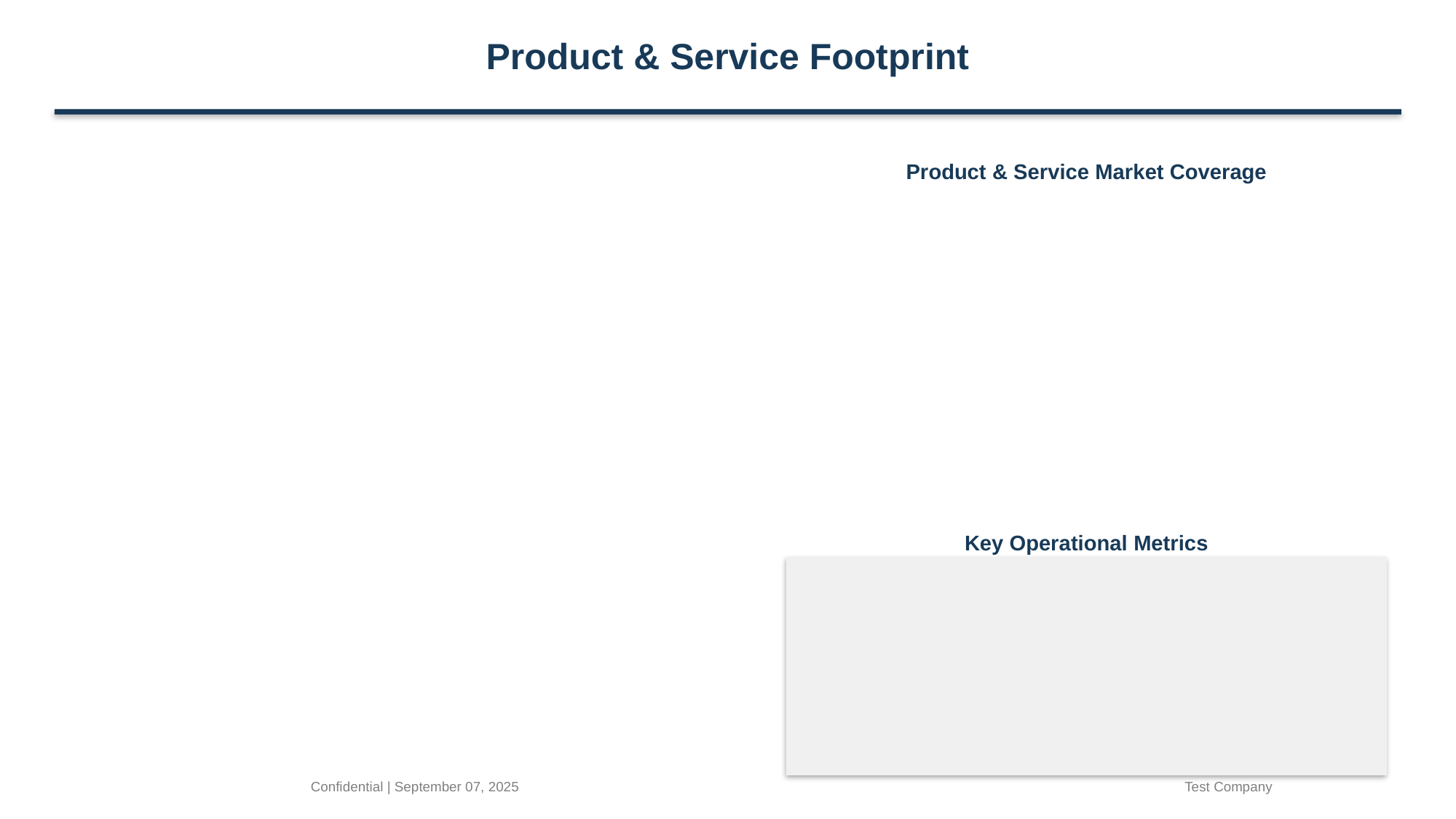

Product & Service Footprint

Product & Service Market Coverage
Key Operational Metrics

Confidential | September 07, 2025
Test Company